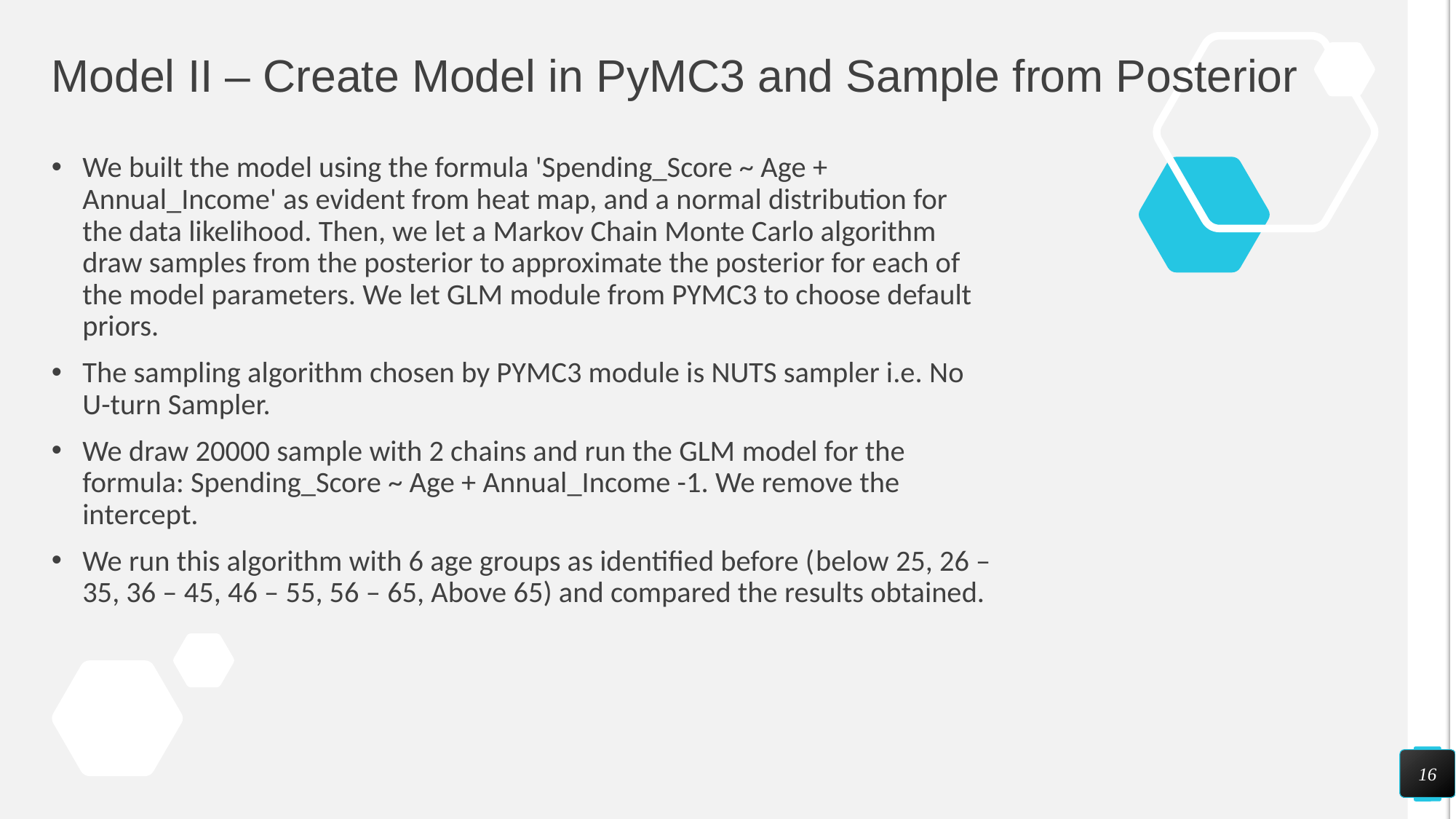

# Model II – Create Model in PyMC3 and Sample from Posterior
We built the model using the formula 'Spending_Score ~ Age + Annual_Income' as evident from heat map, and a normal distribution for the data likelihood. Then, we let a Markov Chain Monte Carlo algorithm draw samples from the posterior to approximate the posterior for each of the model parameters. We let GLM module from PYMC3 to choose default priors.
The sampling algorithm chosen by PYMC3 module is NUTS sampler i.e. No U-turn Sampler.
We draw 20000 sample with 2 chains and run the GLM model for the formula: Spending_Score ~ Age + Annual_Income -1. We remove the intercept.
We run this algorithm with 6 age groups as identified before (below 25, 26 – 35, 36 – 45, 46 – 55, 56 – 65, Above 65) and compared the results obtained.
16